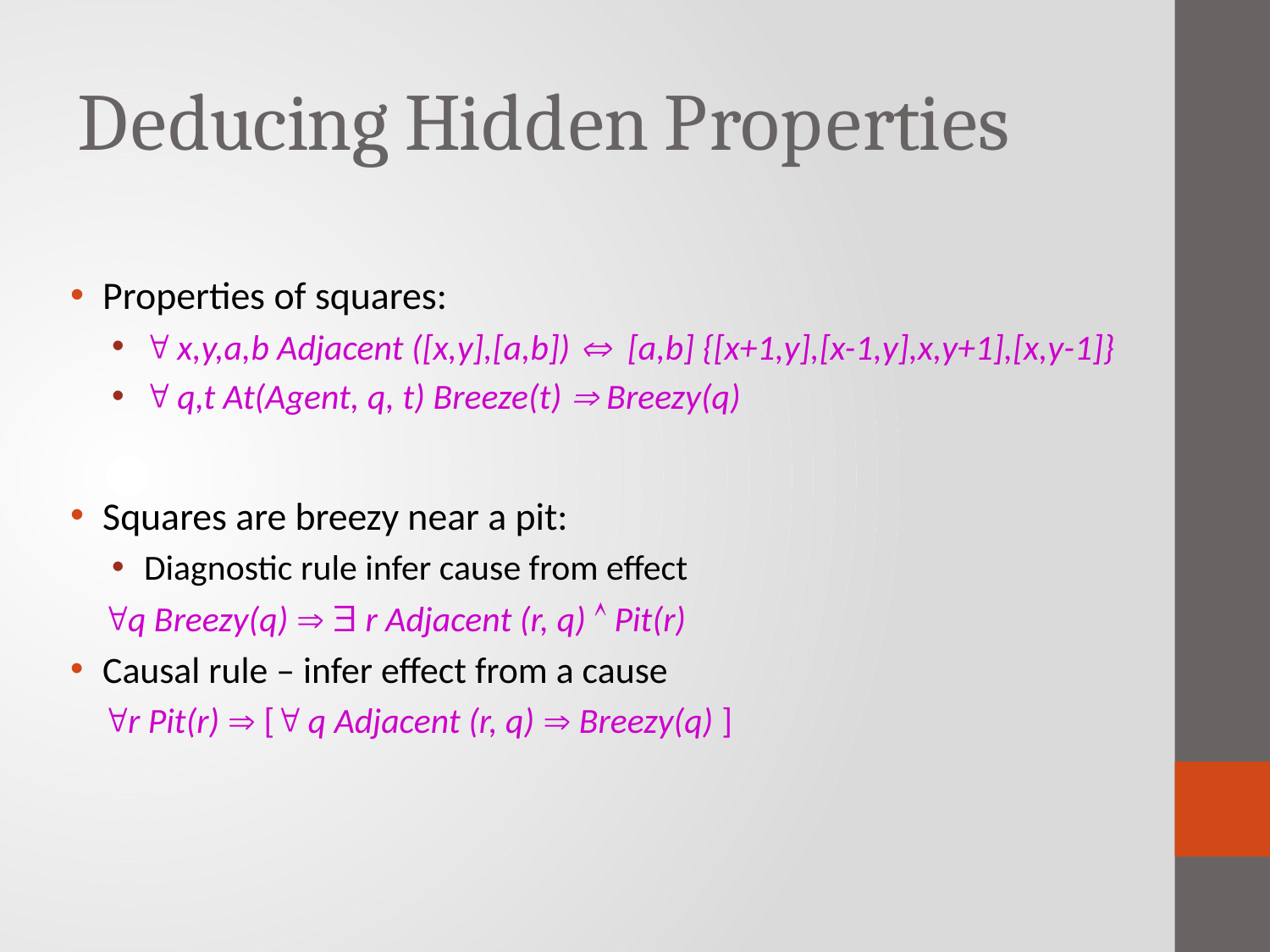

# Deducing Hidden Properties
Properties of squares:
∀ x,y,a,b Adjacent ([x,y],[a,b]) ⇔  [a,b] {[x+1,y],[x-1,y],x,y+1],[x,y-1]}
∀ q,t At(Agent, q, t) Breeze(t) ⇒ Breezy(q)

Squares are breezy near a pit:
Diagnostic rule infer cause from effect
∀q Breezy(q) ⇒ ∃ r Adjacent (r, q) ∧ Pit(r)
Causal rule – infer effect from a cause
∀r Pit(r) ⇒ [∀ q Adjacent (r, q) ⇒ Breezy(q) ]